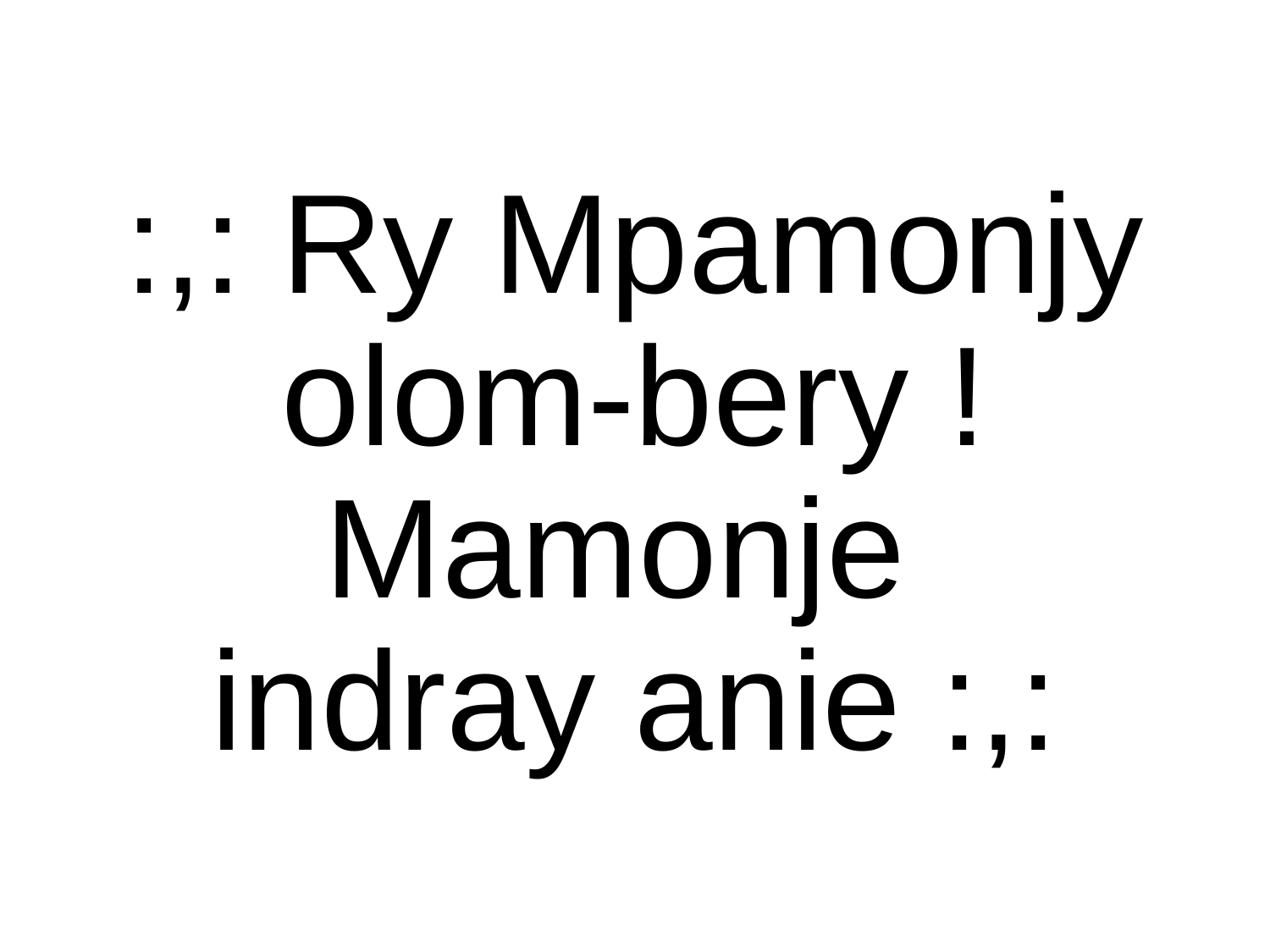

:,: Ry Mpamonjy olom-bery !
Mamonje
indray anie :,: